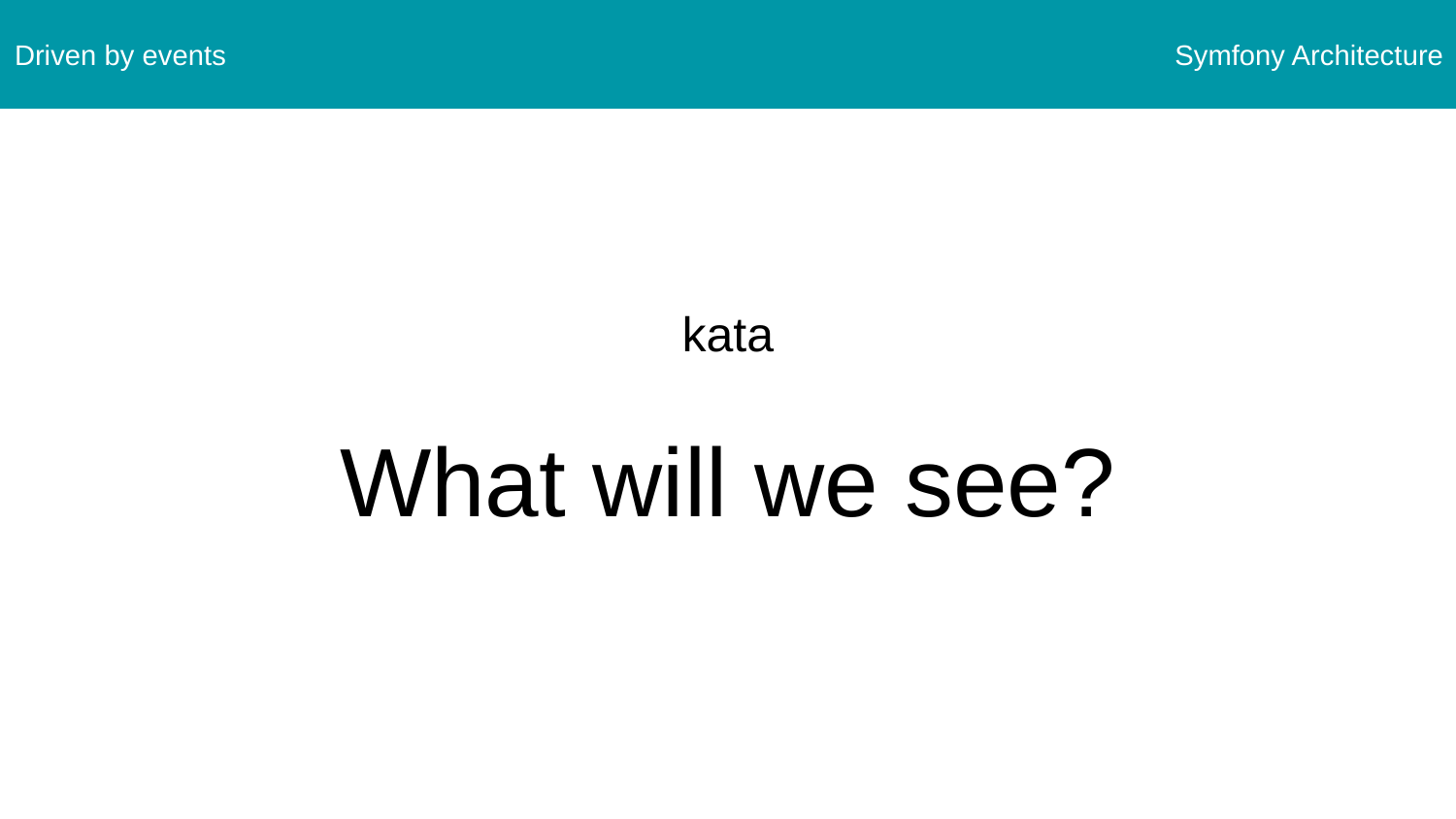

Driven by events
Symfony Architecture
kata

What will we see?